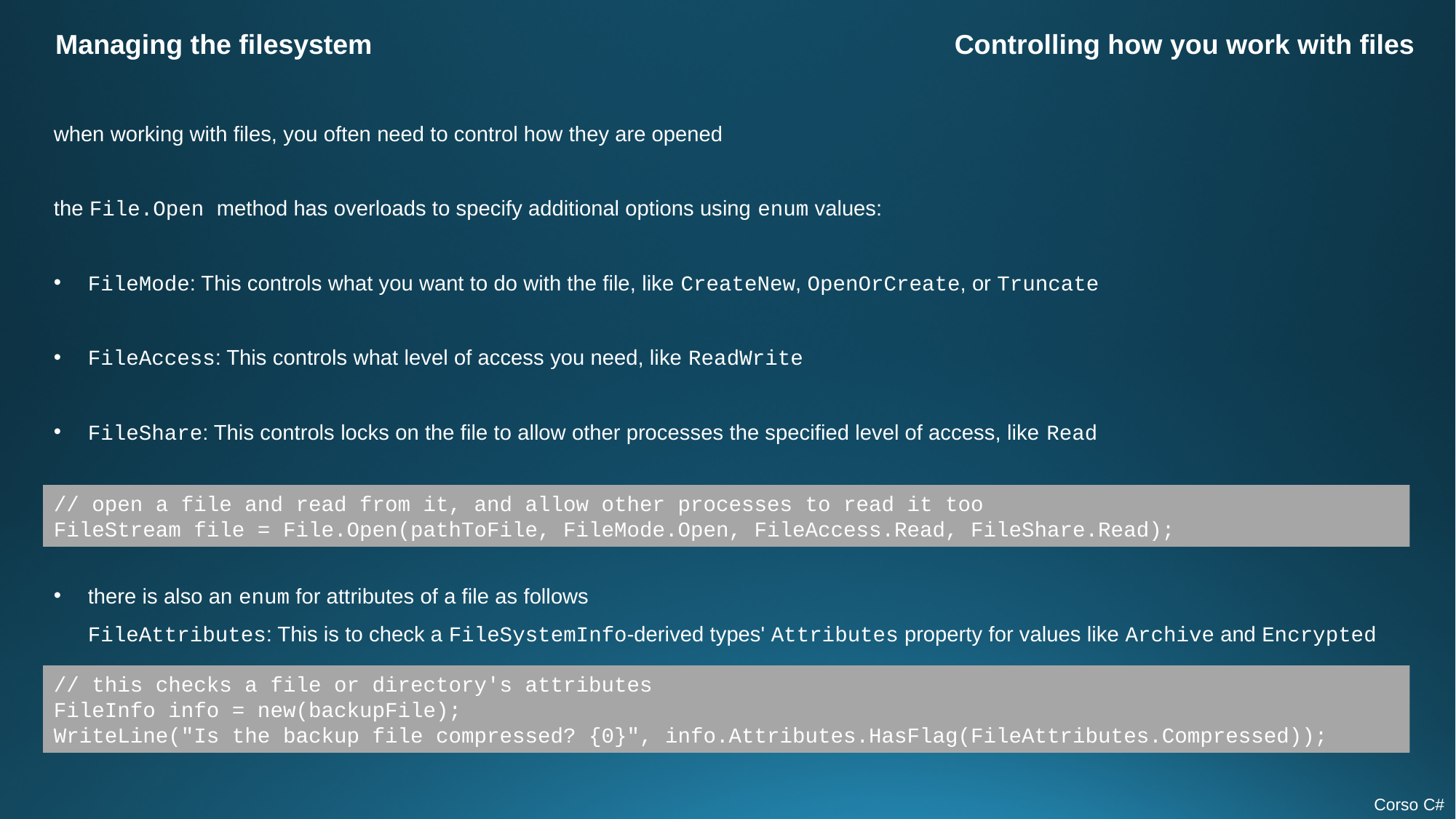

Managing the filesystem
Controlling how you work with files
when working with files, you often need to control how they are opened
the File.Open method has overloads to specify additional options using enum values:
FileMode: This controls what you want to do with the file, like CreateNew, OpenOrCreate, or Truncate
FileAccess: This controls what level of access you need, like ReadWrite
FileShare: This controls locks on the file to allow other processes the specified level of access, like Read
// open a file and read from it, and allow other processes to read it too
FileStream file = File.Open(pathToFile, FileMode.Open, FileAccess.Read, FileShare.Read);
there is also an enum for attributes of a file as follows
FileAttributes: This is to check a FileSystemInfo-derived types' Attributes property for values like Archive and Encrypted
// this checks a file or directory's attributes
FileInfo info = new(backupFile);
WriteLine("Is the backup file compressed? {0}", info.Attributes.HasFlag(FileAttributes.Compressed));
Corso C#